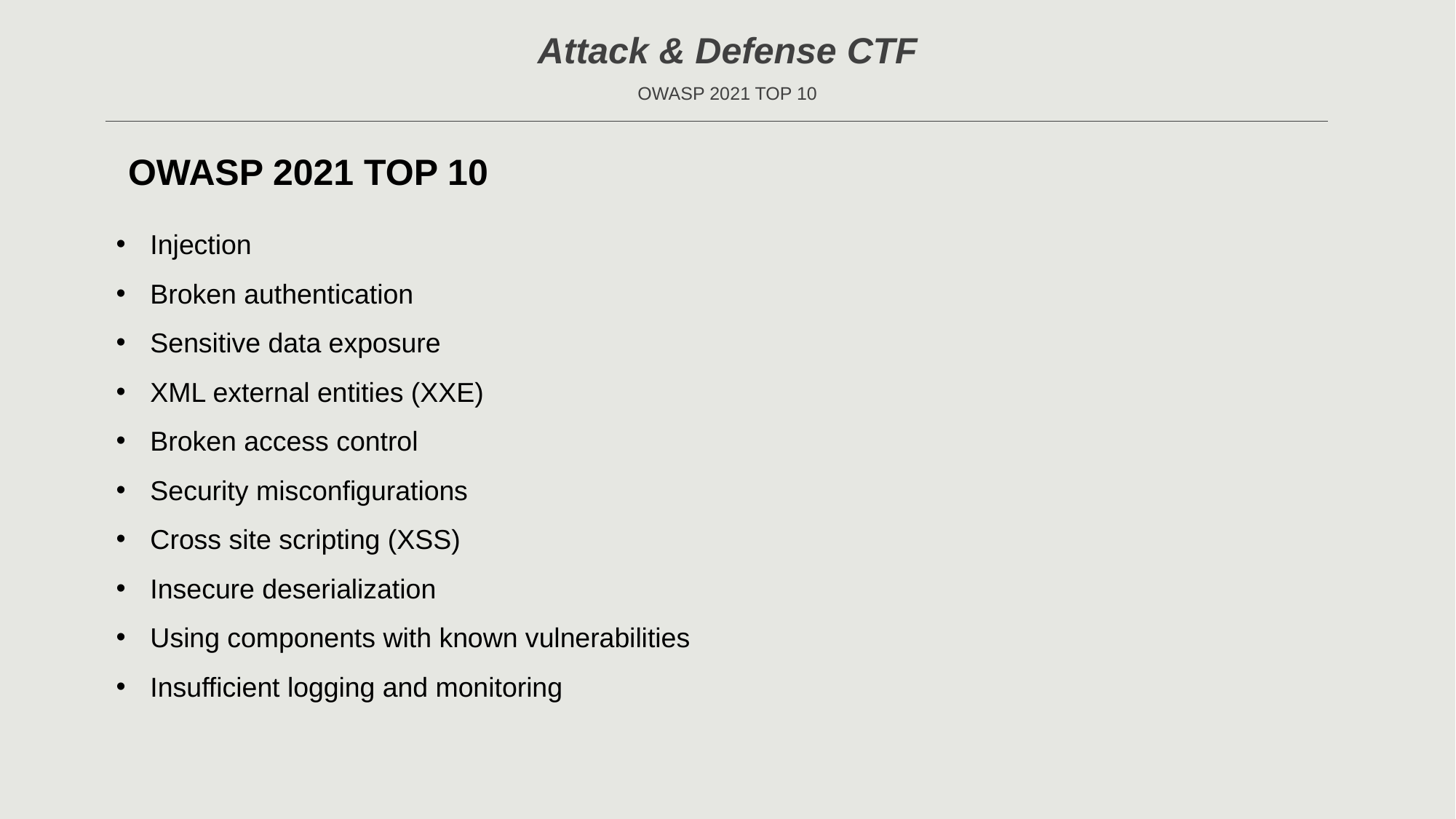

Attack & Defense CTF
OWASP 2021 TOP 10
OWASP 2021 TOP 10
Injection
Broken authentication
Sensitive data exposure
XML external entities (XXE)
Broken access control
Security misconfigurations
Cross site scripting (XSS)
Insecure deserialization
Using components with known vulnerabilities
Insufficient logging and monitoring